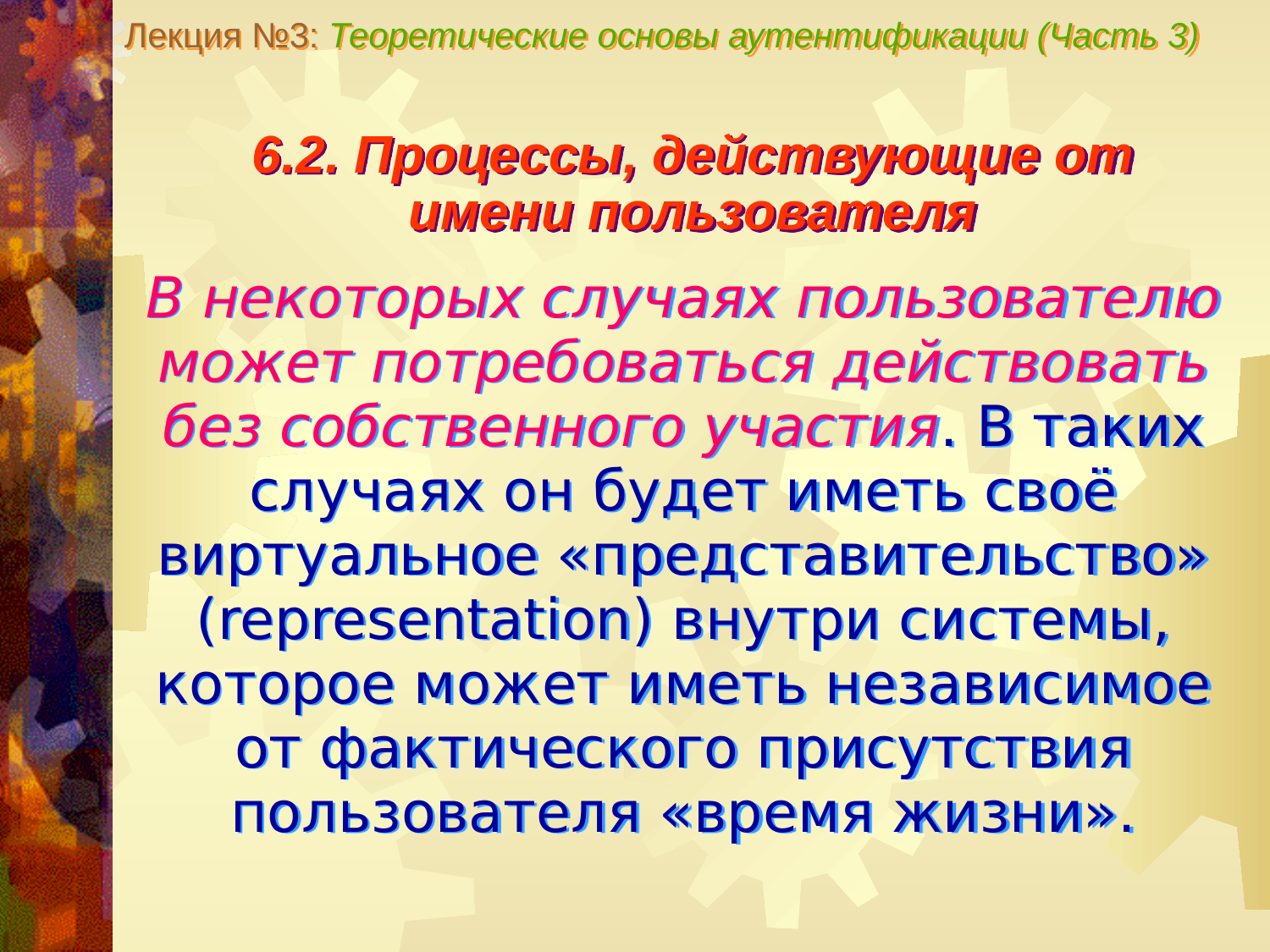

Лекция №3: Теоретические основы аутентификации (Часть 3)
6.2. Процессы, действующие от
имени пользователя
В некоторых случаях пользователю может потребоваться действовать без собственного участия. В таких случаях он будет иметь своё виртуальное «представительство» (representation) внутри системы, которое может иметь независимое от фактического присутствия пользователя «время жизни».